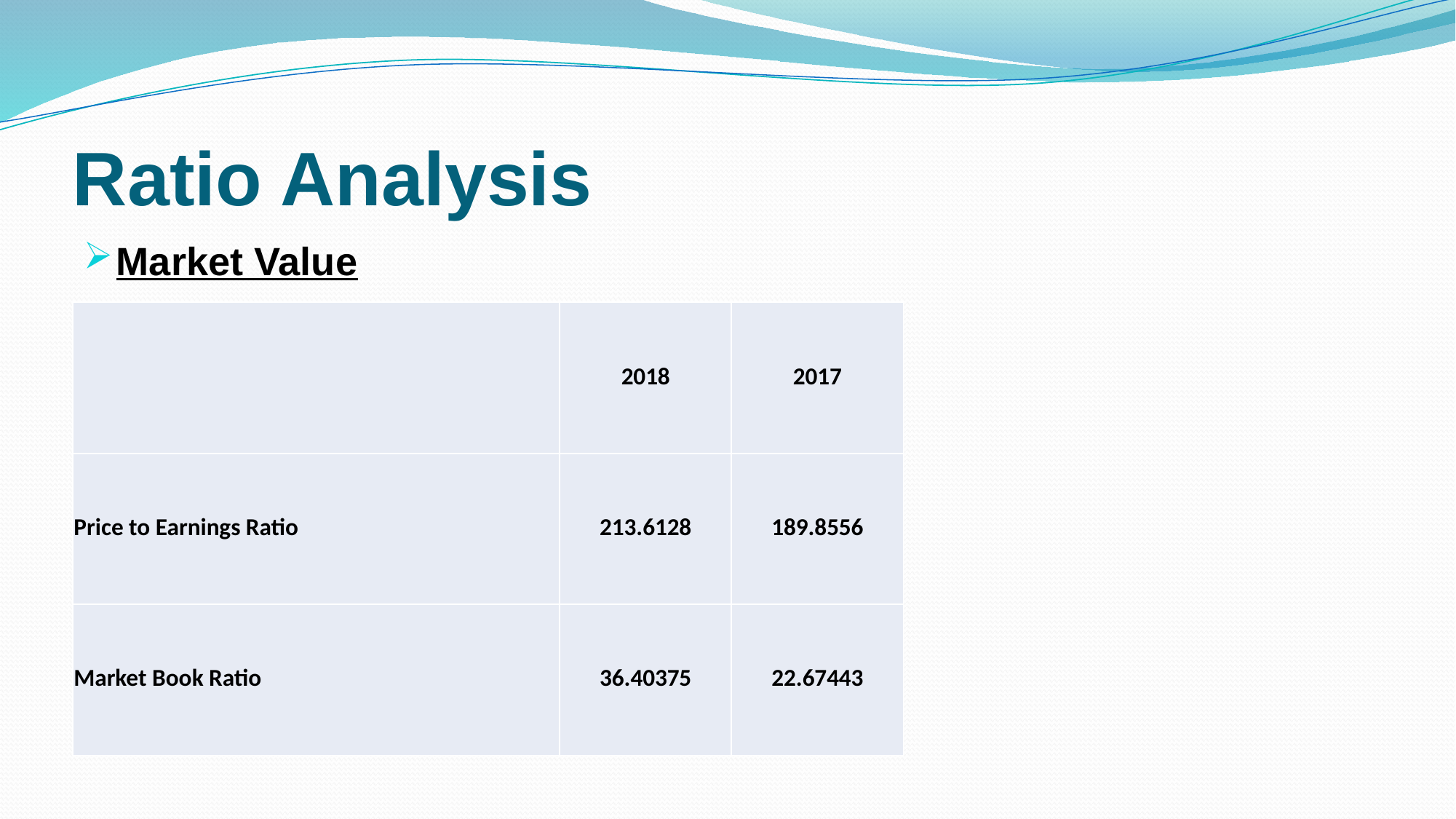

# Ratio Analysis
Market Value
|  | 2018 | 2017 |
| --- | --- | --- |
| Price to Earnings Ratio | 213.6128 | 189.8556 |
| Market Book Ratio | 36.40375 | 22.67443 |